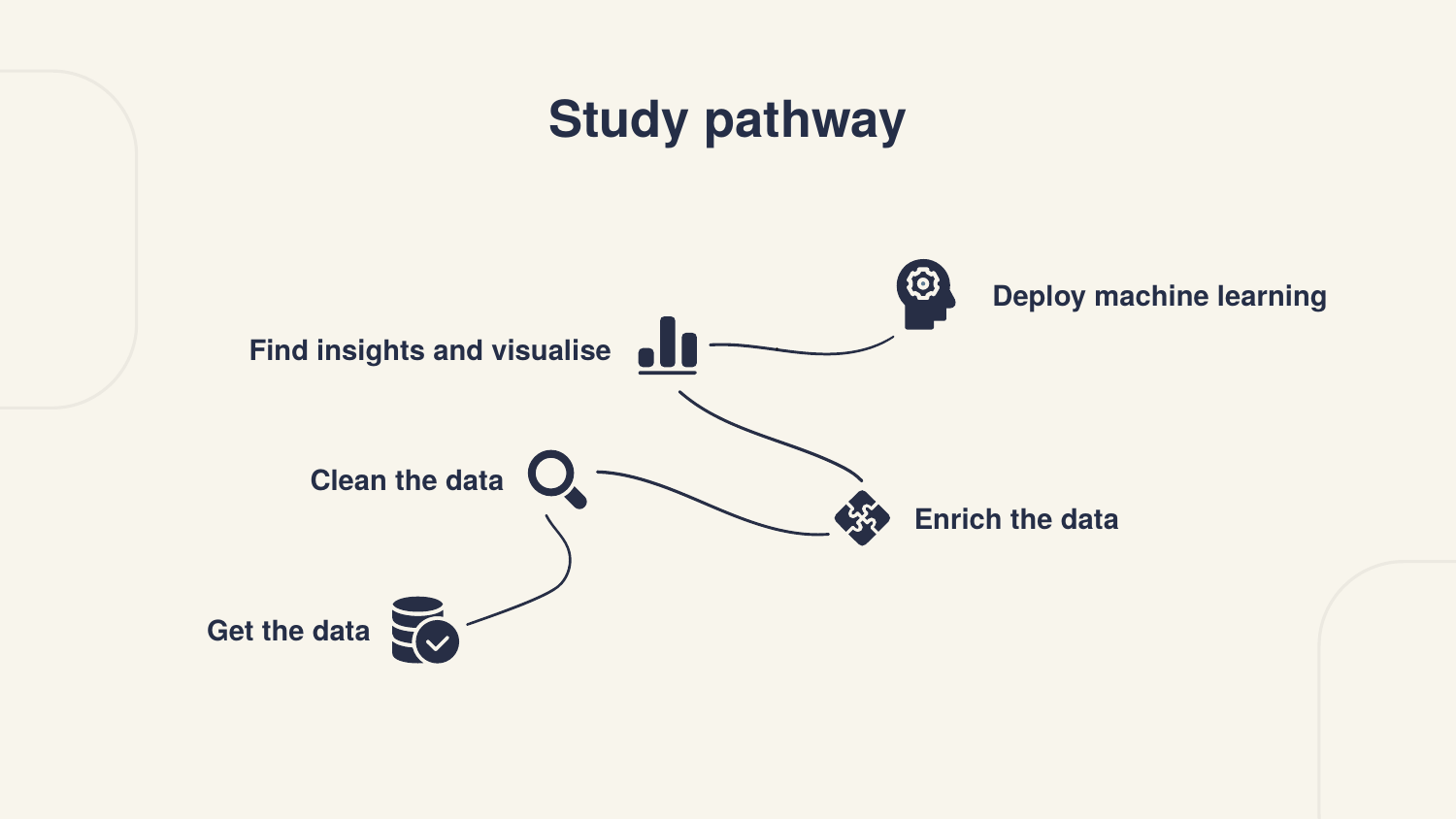

# Study pathway

Deploy machine learning

Find insights and visualise

Clean the data

Enrich the data

Get the data